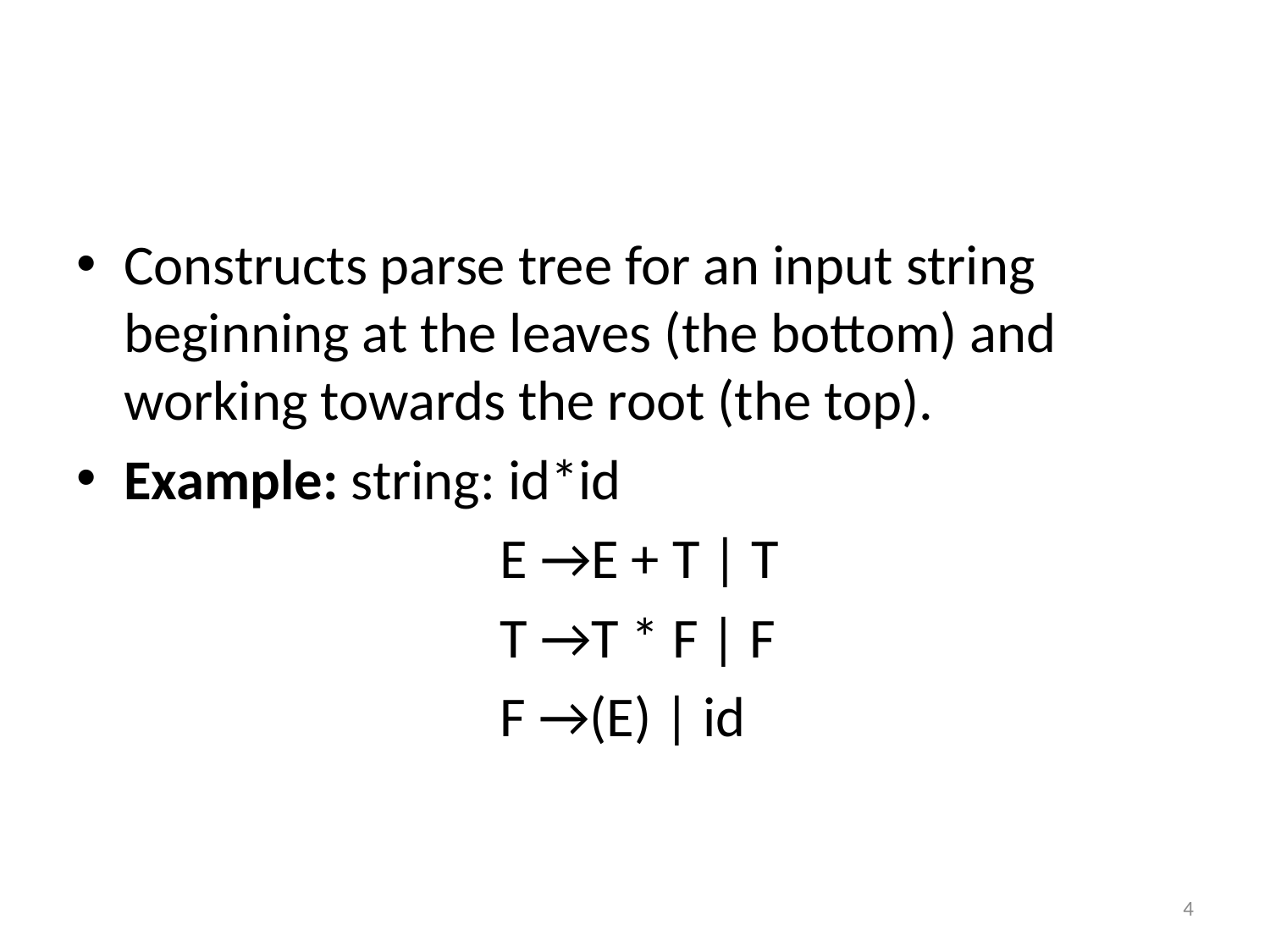

#
Constructs parse tree for an input string beginning at the leaves (the bottom) and working towards the root (the top).
Example: string: id*id
E →E + T | T
T →T * F | F
F →(E) | id

4